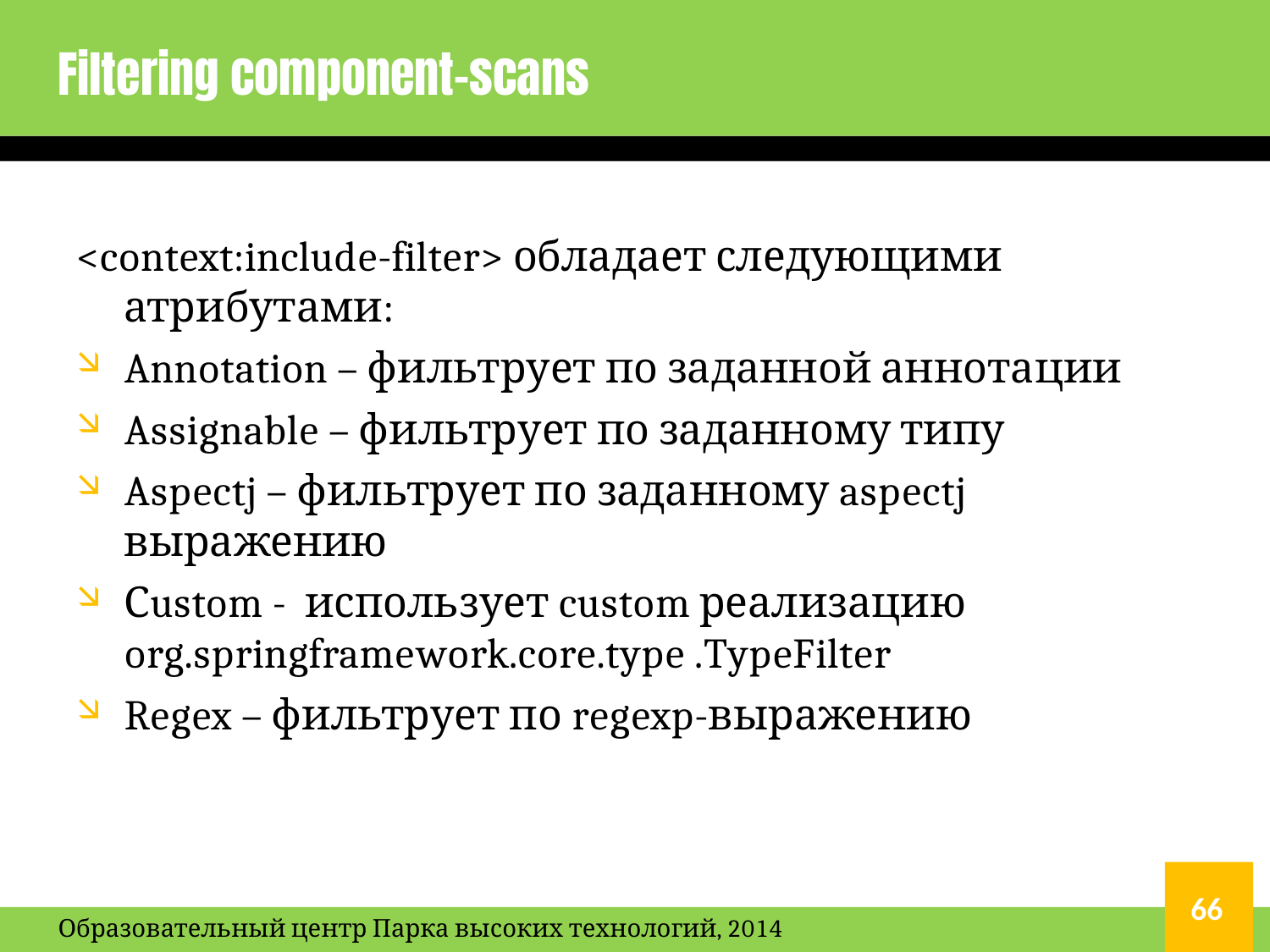

# Filtering component-scans
<context:include-filter> обладает следующими атрибутами:
Annotation – фильтрует по заданной аннотации
Assignable – фильтрует по заданному типу
Aspectj – фильтрует по заданному aspectj выражению
Сustom -  использует custom реализацию org.springframework.core.type .TypeFilter
Regex – фильтрует по regexp-выражению
66